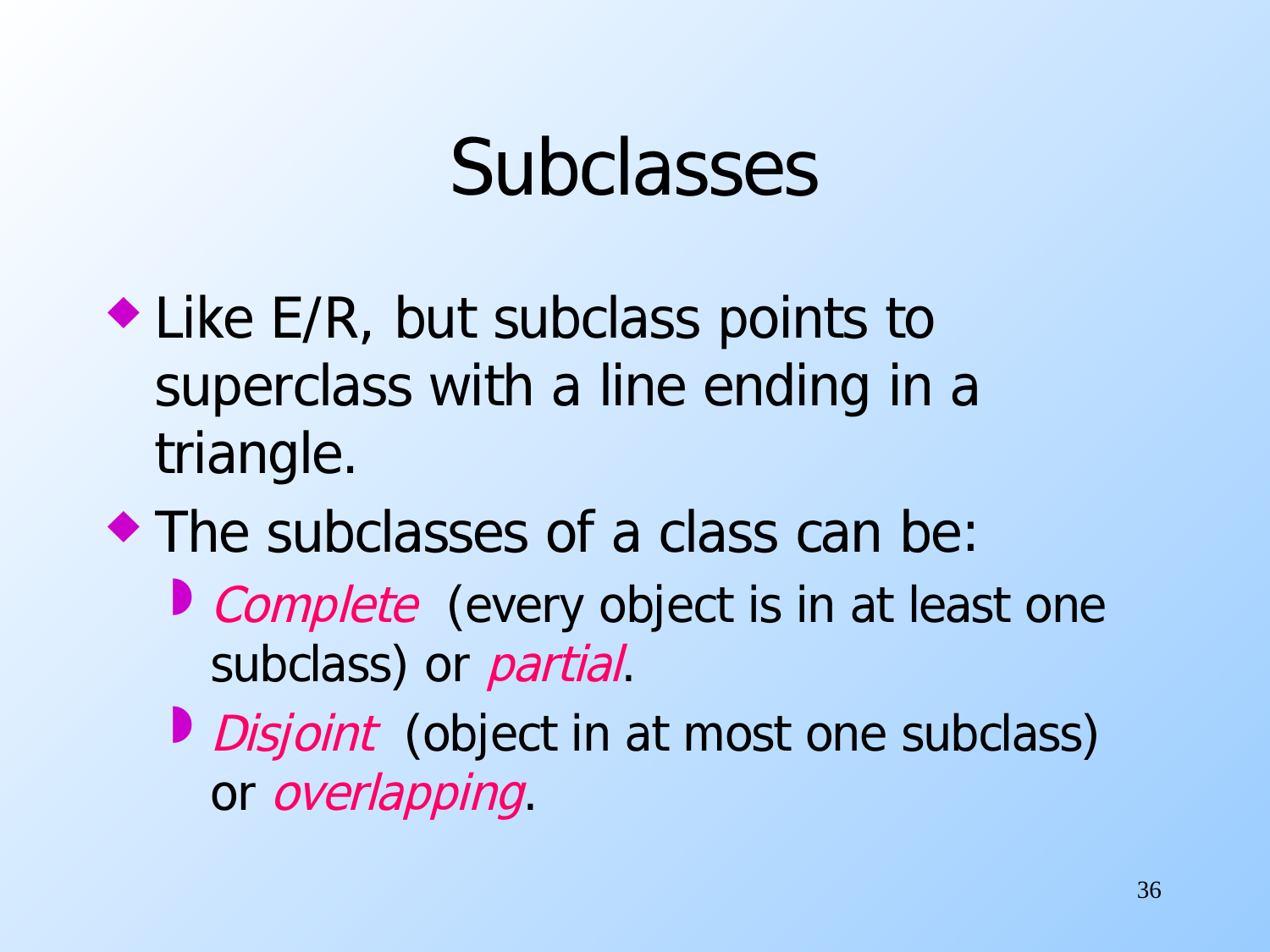

# Subclasses
Like E/R, but subclass points to superclass with a line ending in a triangle.
The subclasses of a class can be:
Complete  (every object is in at least one subclass) or partial.
Disjoint  (object in at most one subclass) or overlapping.
36